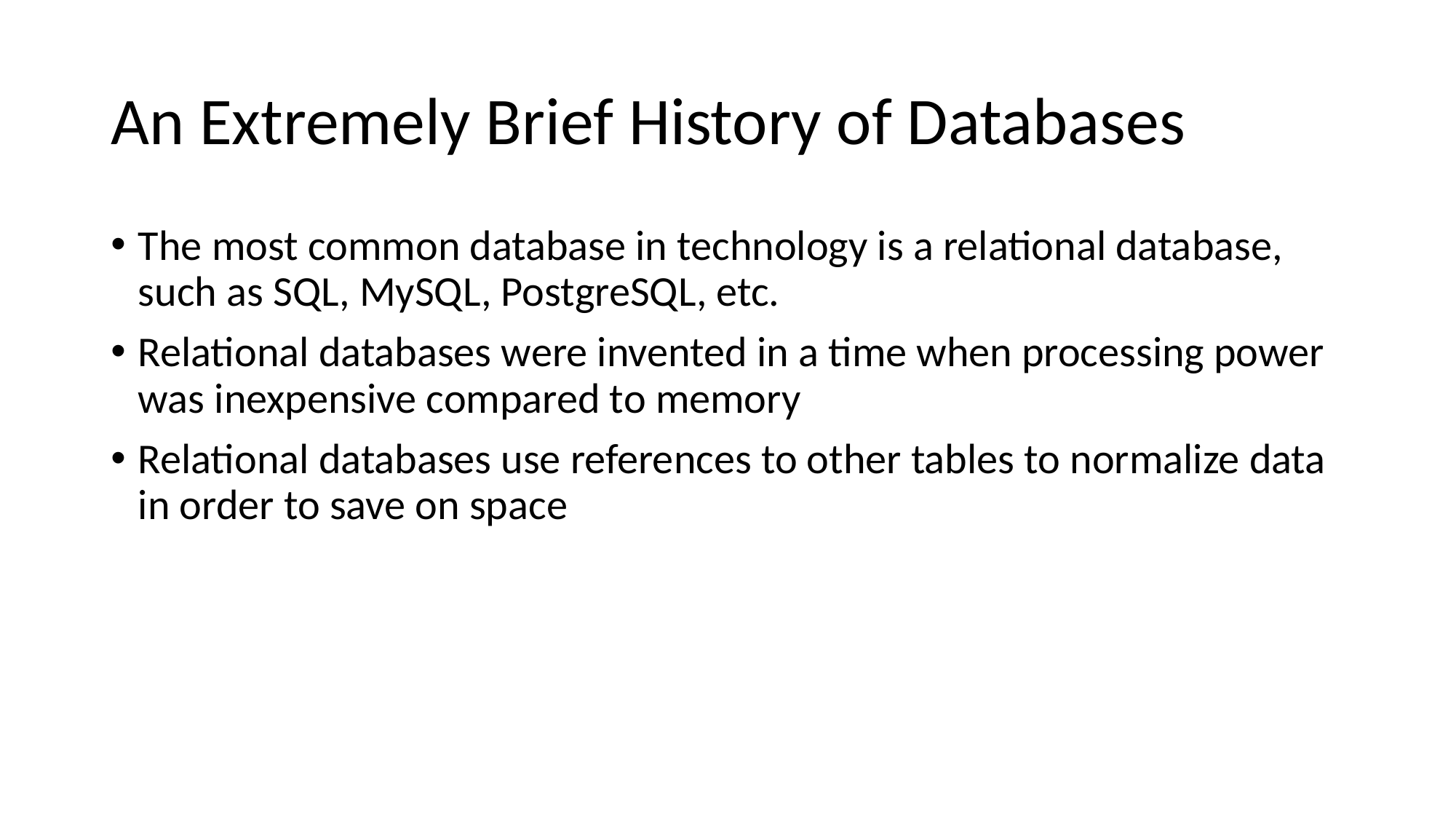

# An Extremely Brief History of Databases
The most common database in technology is a relational database, such as SQL, MySQL, PostgreSQL, etc.
Relational databases were invented in a time when processing power was inexpensive compared to memory
Relational databases use references to other tables to normalize data in order to save on space